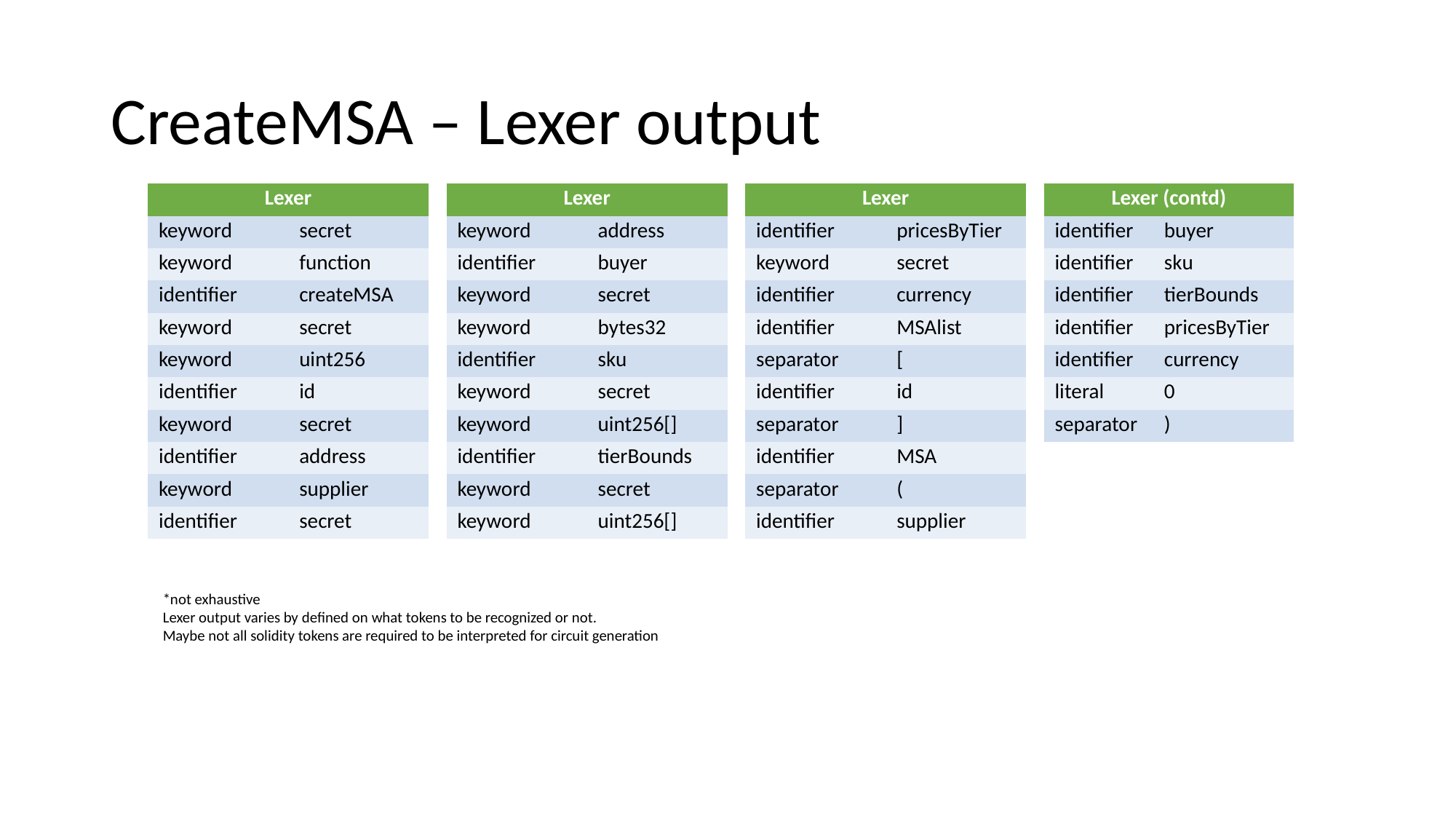

# CreateMSA – Lexer output
| Lexer |  |
| --- | --- |
| keyword | secret |
| keyword | function |
| identifier | createMSA |
| keyword | secret |
| keyword | uint256 |
| identifier | id |
| keyword | secret |
| identifier | address |
| keyword | supplier |
| identifier | secret |
| Lexer |  |
| --- | --- |
| keyword | address |
| identifier | buyer |
| keyword | secret |
| keyword | bytes32 |
| identifier | sku |
| keyword | secret |
| keyword | uint256[] |
| identifier | tierBounds |
| keyword | secret |
| keyword | uint256[] |
| Lexer |  |
| --- | --- |
| identifier | pricesByTier |
| keyword | secret |
| identifier | currency |
| identifier | MSAlist |
| separator | [ |
| identifier | id |
| separator | ] |
| identifier | MSA |
| separator | ( |
| identifier | supplier |
| Lexer (contd) |  |
| --- | --- |
| identifier | buyer |
| identifier | sku |
| identifier | tierBounds |
| identifier | pricesByTier |
| identifier | currency |
| literal | 0 |
| separator | ) |
*not exhaustive
Lexer output varies by defined on what tokens to be recognized or not.
Maybe not all solidity tokens are required to be interpreted for circuit generation